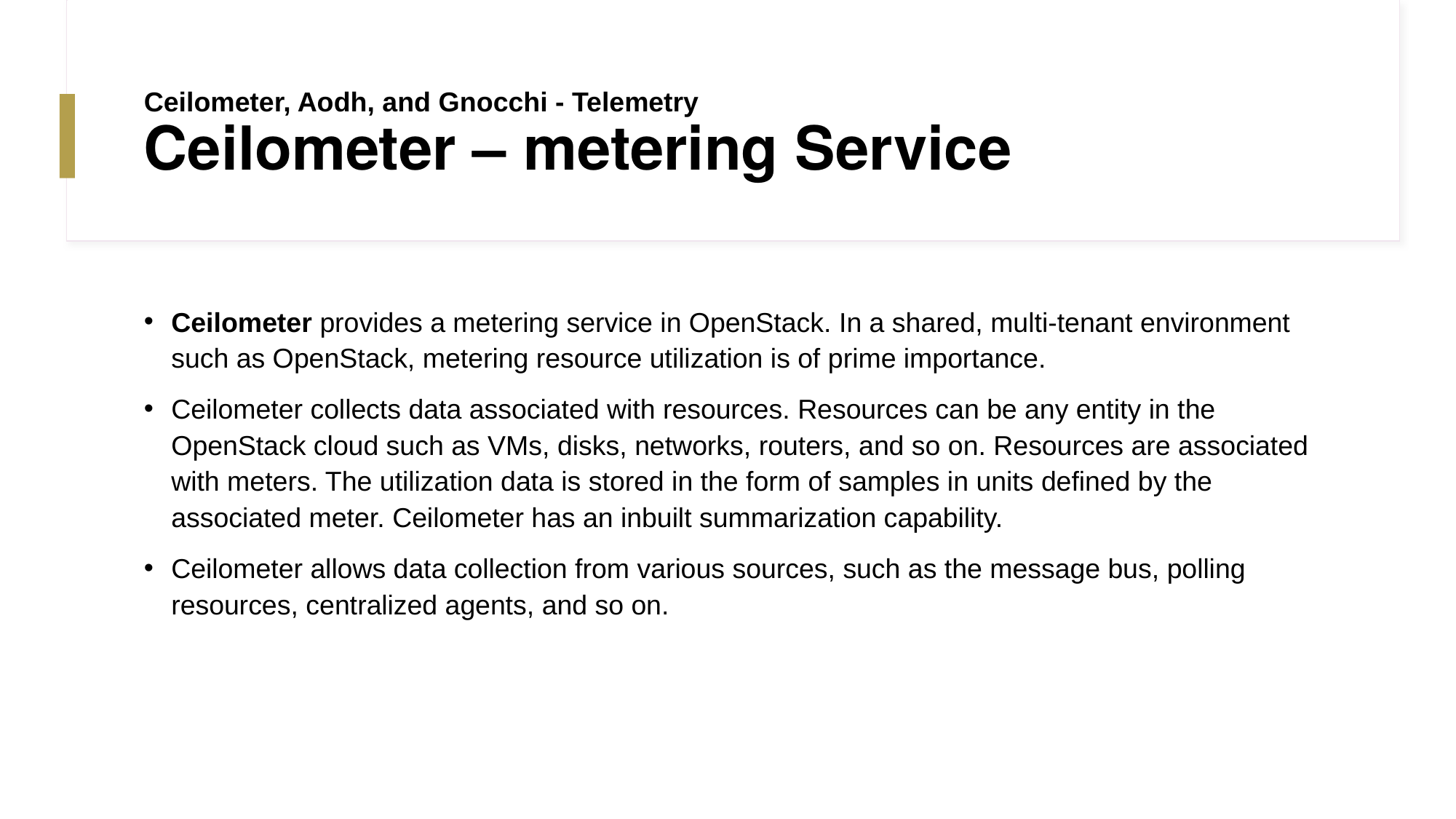

# Ceilometer, Aodh, and Gnocchi - Telemetry Ceilometer – metering Service
Ceilometer provides a metering service in OpenStack. In a shared, multi-tenant environment such as OpenStack, metering resource utilization is of prime importance.
Ceilometer collects data associated with resources. Resources can be any entity in the OpenStack cloud such as VMs, disks, networks, routers, and so on. Resources are associated with meters. The utilization data is stored in the form of samples in units defined by the associated meter. Ceilometer has an inbuilt summarization capability.
Ceilometer allows data collection from various sources, such as the message bus, polling resources, centralized agents, and so on.